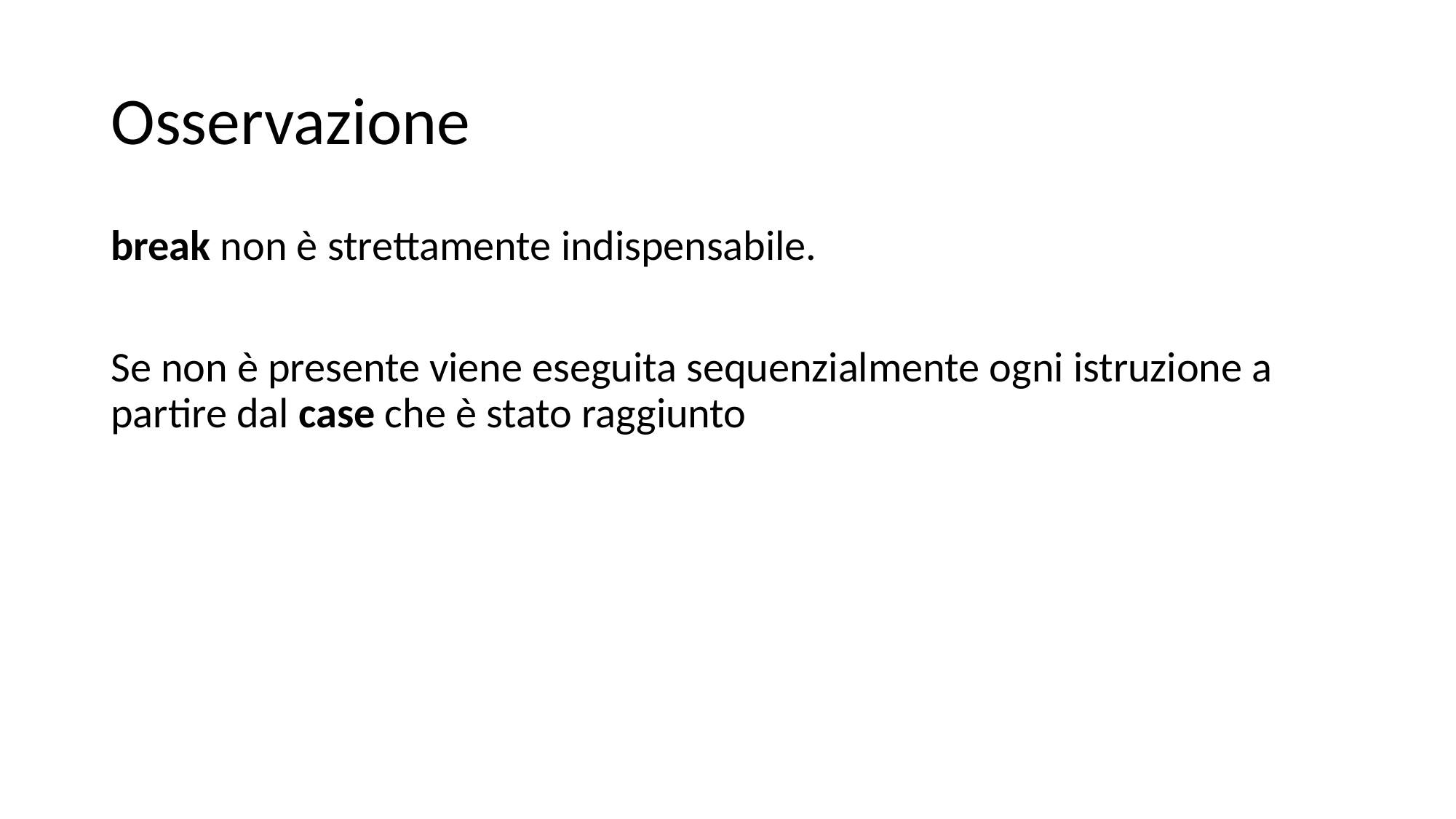

# Osservazione
break non è strettamente indispensabile.

Se non è presente viene eseguita sequenzialmente ogni istruzione a partire dal case che è stato raggiunto